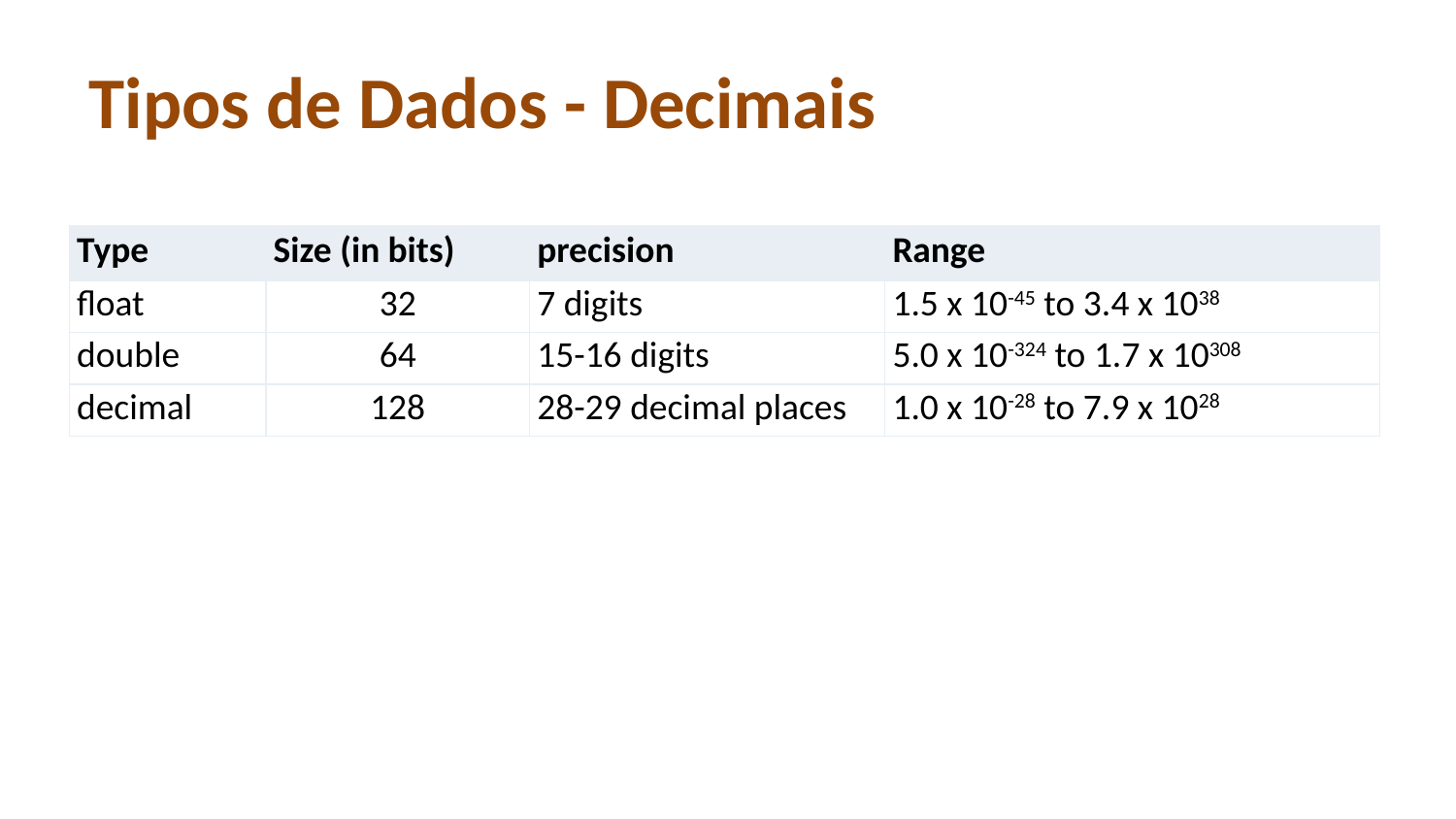

# Tipos de Dados - Decimais
| Type | Size (in bits) | precision | Range |
| --- | --- | --- | --- |
| float | 32 | 7 digits | 1.5 x 10-45 to 3.4 x 1038 |
| double | 64 | 15-16 digits | 5.0 x 10-324 to 1.7 x 10308 |
| decimal | 128 | 28-29 decimal places | 1.0 x 10-28 to 7.9 x 1028 |